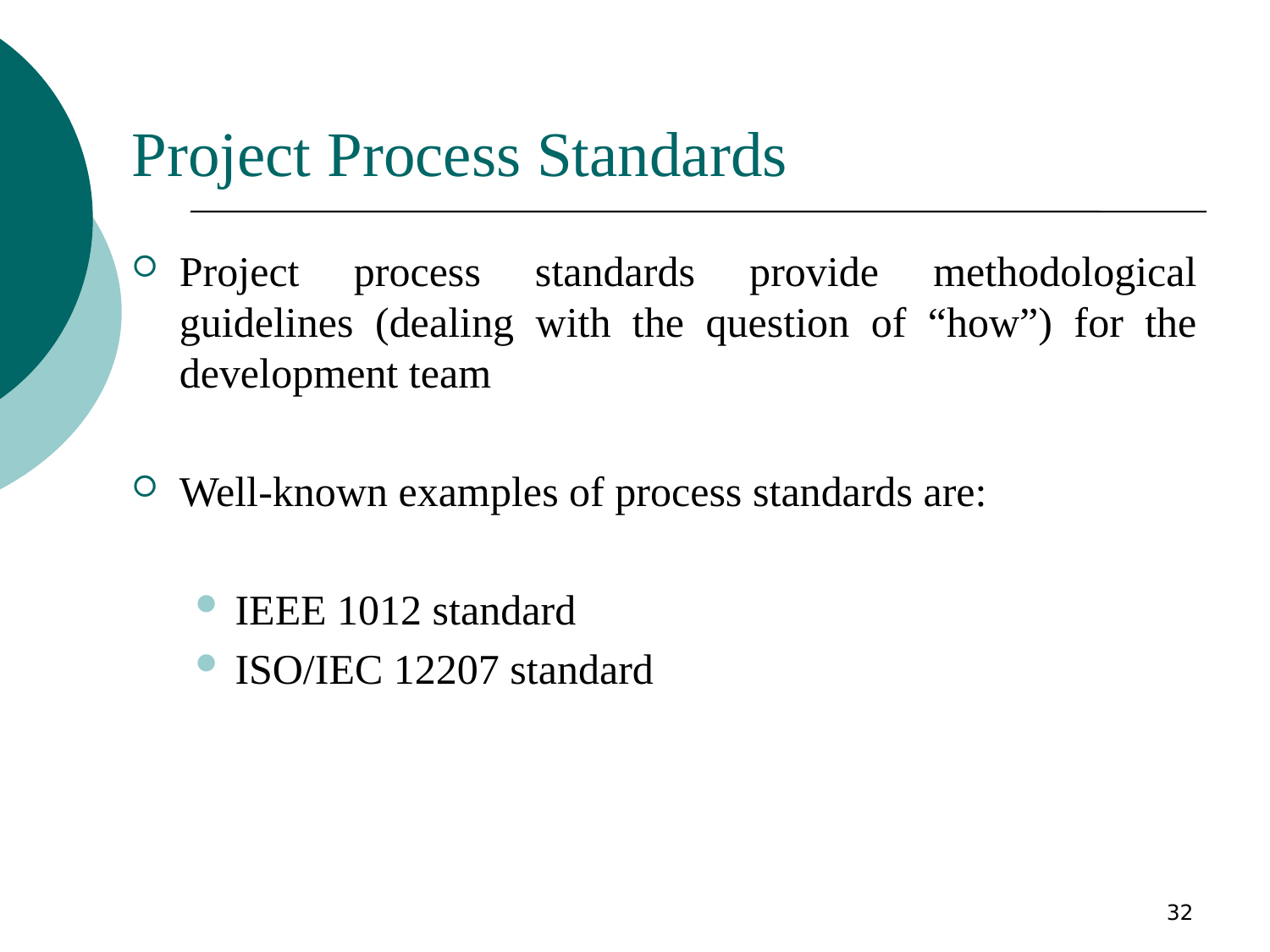

# Project Process Standards
Project process standards provide methodological guidelines (dealing with the question of “how”) for the development team

Well-known examples of process standards are:

IEEE 1012 standard
ISO/IEC 12207 standard
32